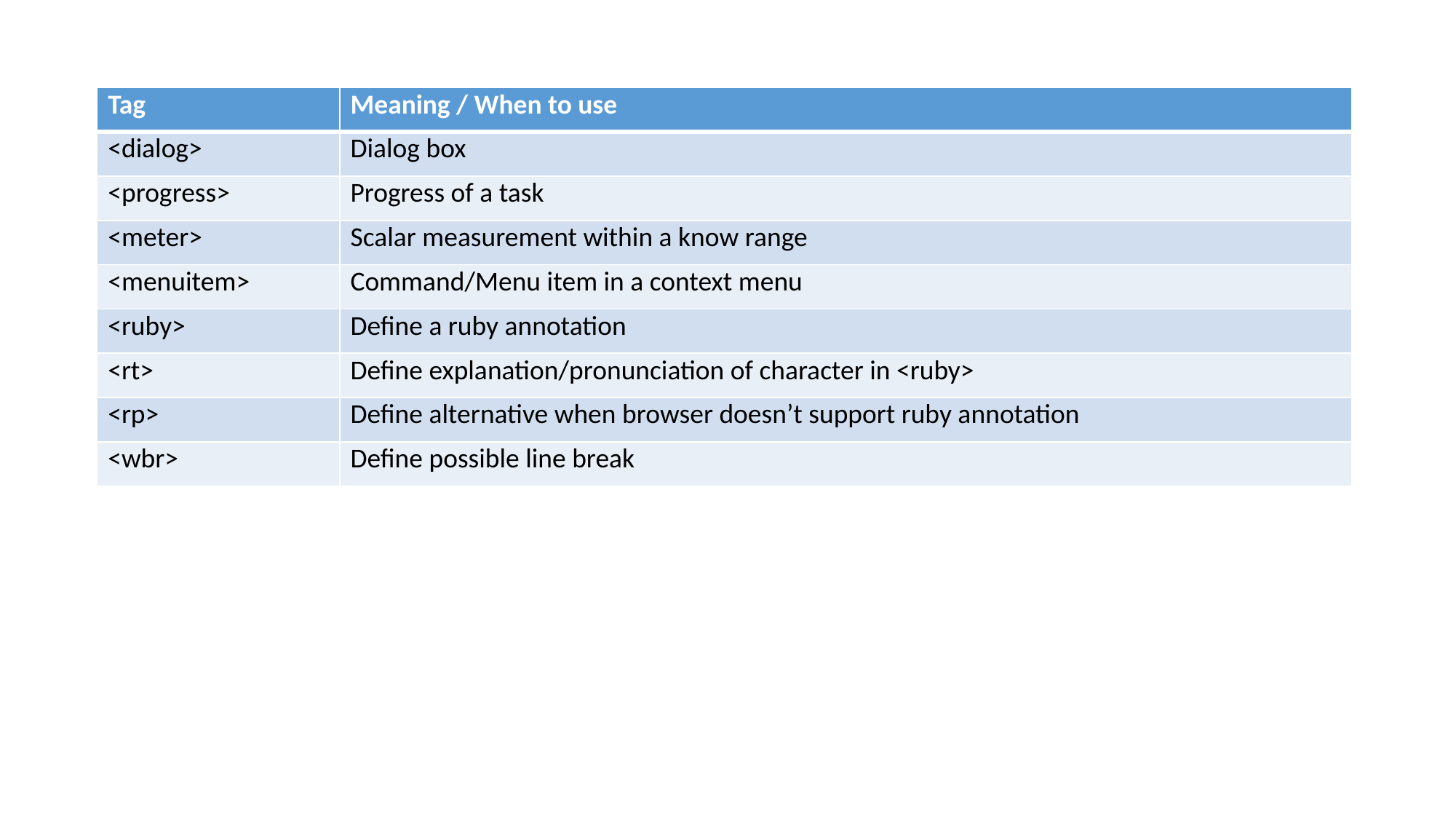

| Tag | Meaning / When to use |
| --- | --- |
| <dialog> | Dialog box |
| <progress> | Progress of a task |
| <meter> | Scalar measurement within a know range |
| <menuitem> | Command/Menu item in a context menu |
| <ruby> | Define a ruby annotation |
| <rt> | Define explanation/pronunciation of character in <ruby> |
| <rp> | Define alternative when browser doesn’t support ruby annotation |
| <wbr> | Define possible line break |